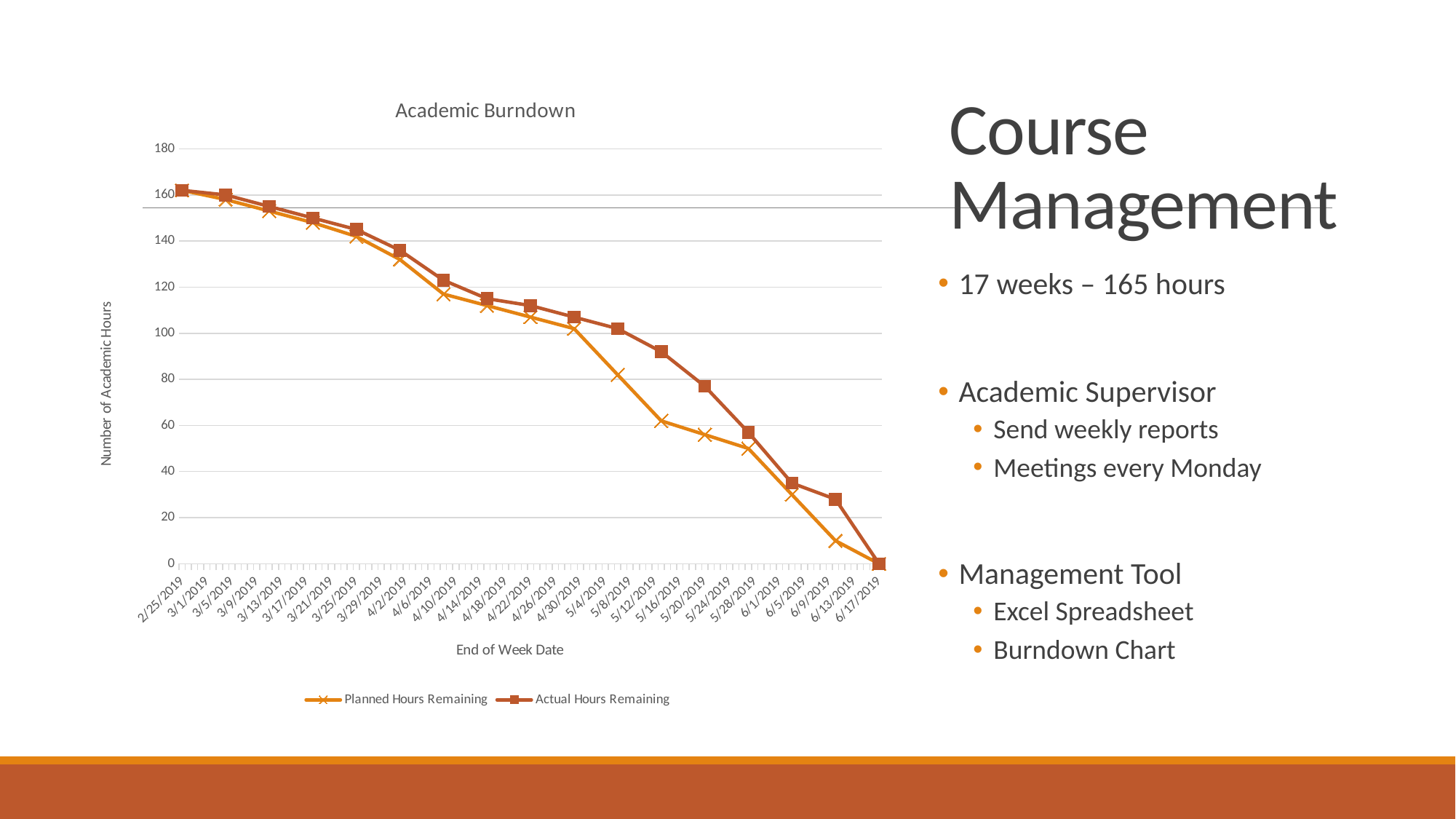

# Course Management

### Chart: Academic Burndown

| Category | Planned Hours Remaining | Actual Hours Remaining |
|---|---|---|
| 43521 | 162.0 | 162.0 |
| 43528 | 158.0 | 160.0 |
| 43535 | 153.0 | 155.0 |
| 43542 | 148.0 | 150.0 |
| 43549 | 142.0 | 145.0 |
| 43556 | 132.0 | 136.0 |
| 43563 | 117.0 | 123.0 |
| 43570 | 112.0 | 115.0 |
| 43577 | 107.0 | 112.0 |
| 43584 | 102.0 | 107.0 |
| 43591 | 82.0 | 102.0 |
| 43598 | 62.0 | 92.0 |
| 43605 | 56.0 | 77.0 |
| 43612 | 50.0 | 57.0 |
| 43619 | 30.0 | 35.0 |
| 43626 | 10.0 | 28.0 |
| 43633 | 0.0 | 0.0 |
17 weeks – 165 hours

Academic Supervisor
Send weekly reports
Meetings every Monday

Management Tool
Excel Spreadsheet
Burndown Chart